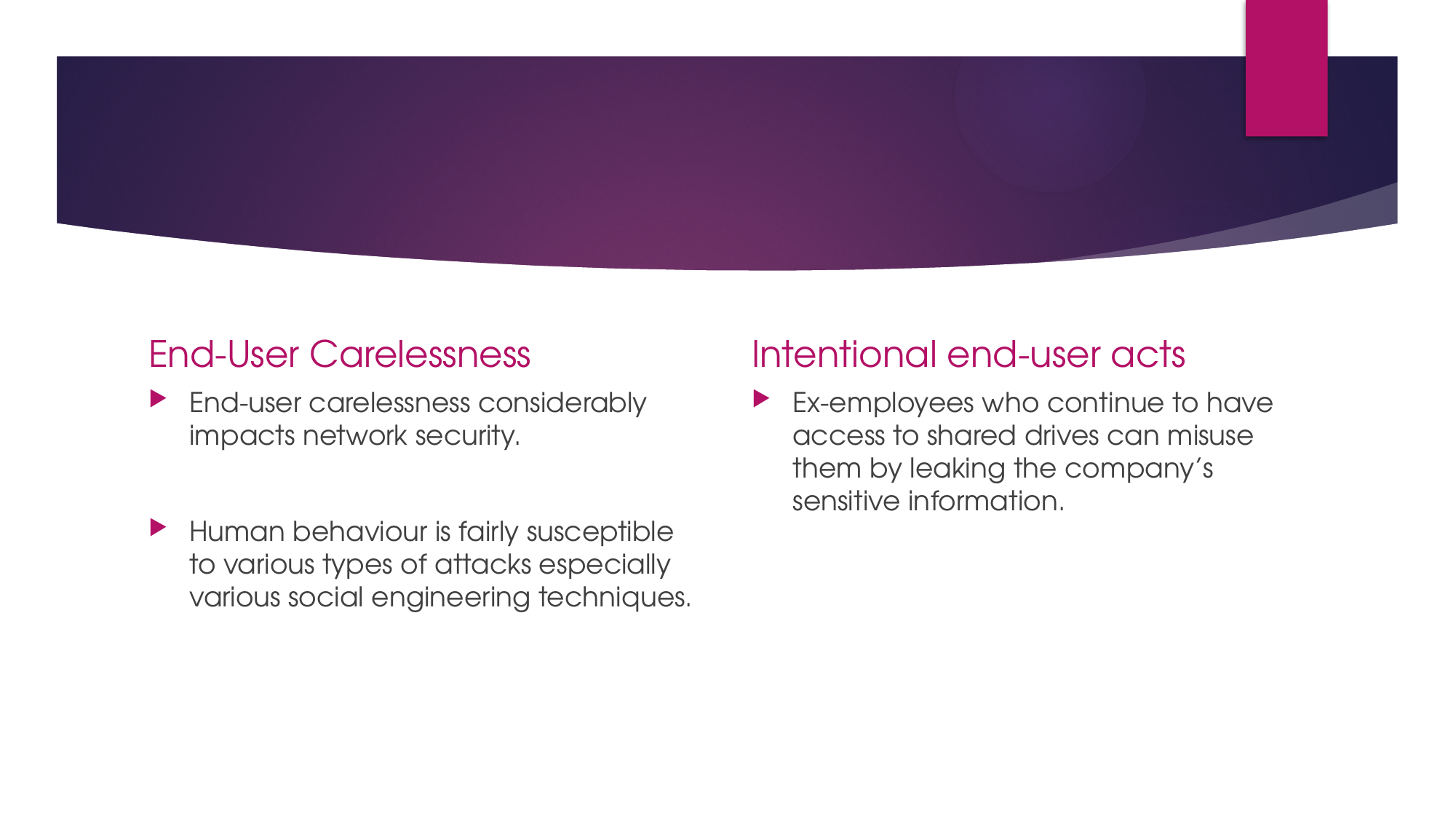

#
End-User Carelessness
Intentional end-user acts
End-user carelessness considerably impacts network security.

Human behaviour is fairly susceptible to various types of attacks especially various social engineering techniques.
Ex-employees who continue to have access to shared drives can misuse them by leaking the company’s sensitive information.